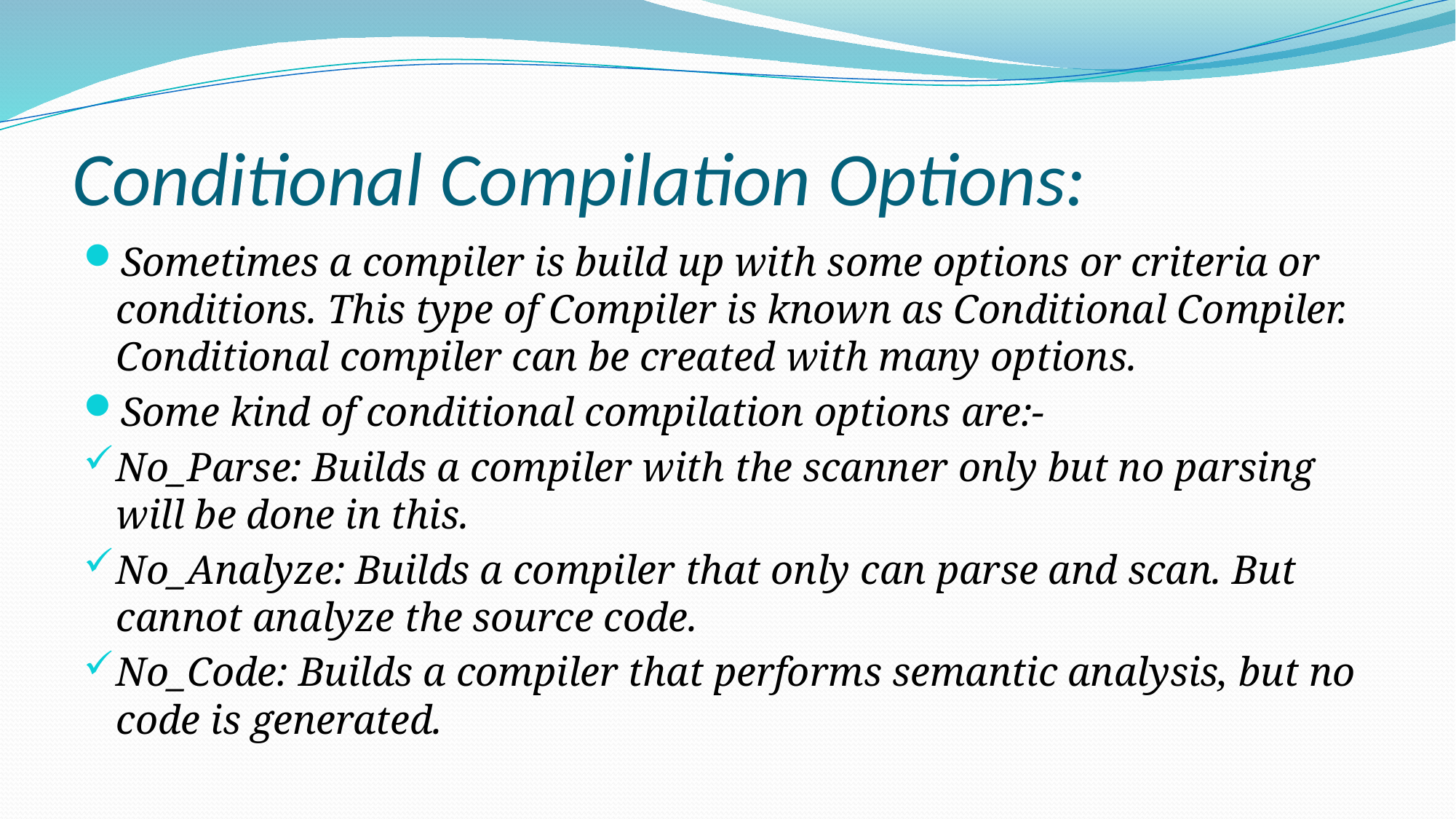

# Conditional Compilation Options:
Sometimes a compiler is build up with some options or criteria or conditions. This type of Compiler is known as Conditional Compiler. Conditional compiler can be created with many options.
Some kind of conditional compilation options are:-
No_Parse: Builds a compiler with the scanner only but no parsing will be done in this.
No_Analyze: Builds a compiler that only can parse and scan. But cannot analyze the source code.
No_Code: Builds a compiler that performs semantic analysis, but no code is generated.